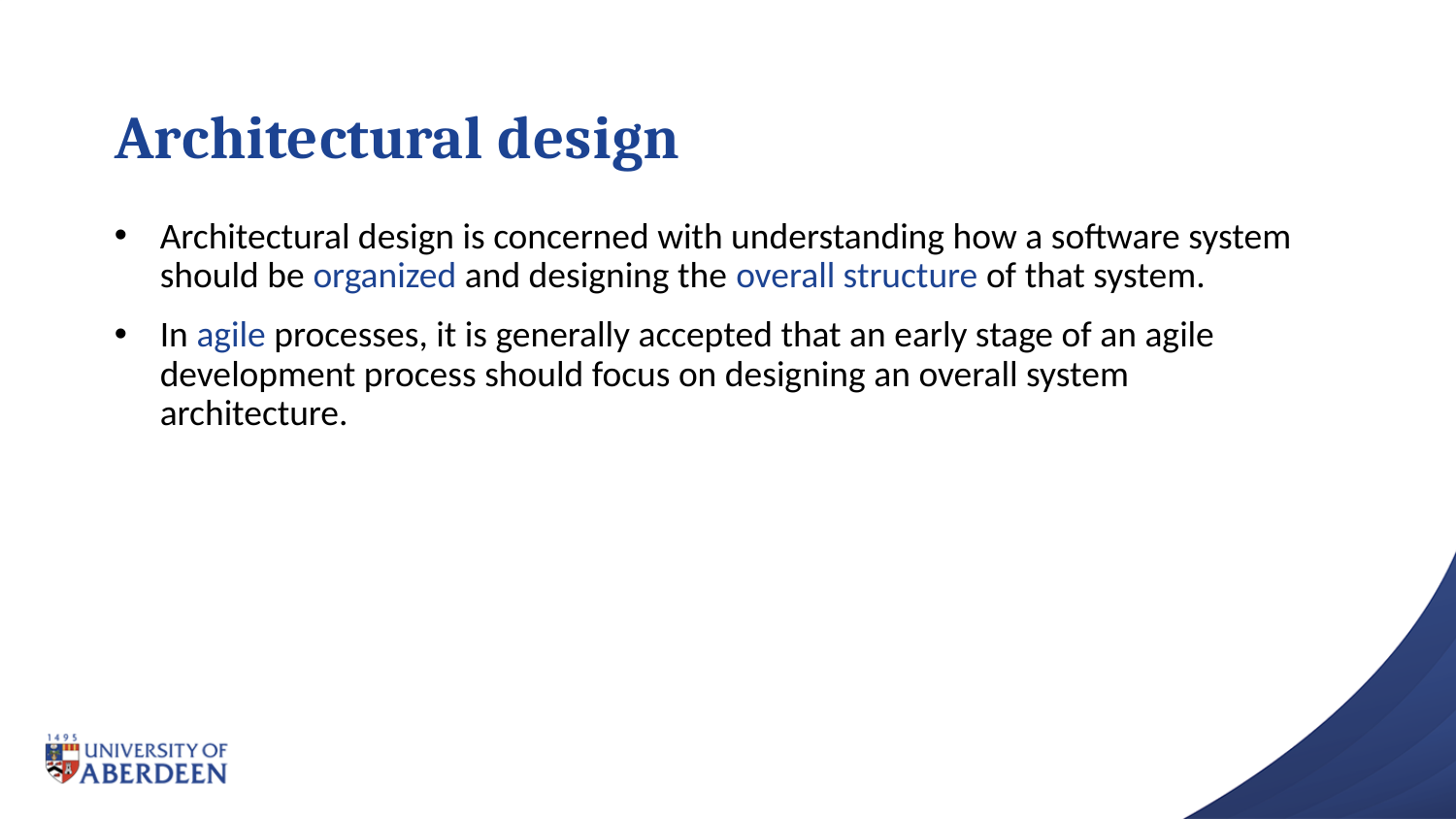

# Architectural design
Architectural design is concerned with understanding how a software system should be organized and designing the overall structure of that system.
In agile processes, it is generally accepted that an early stage of an agile development process should focus on designing an overall system architecture.